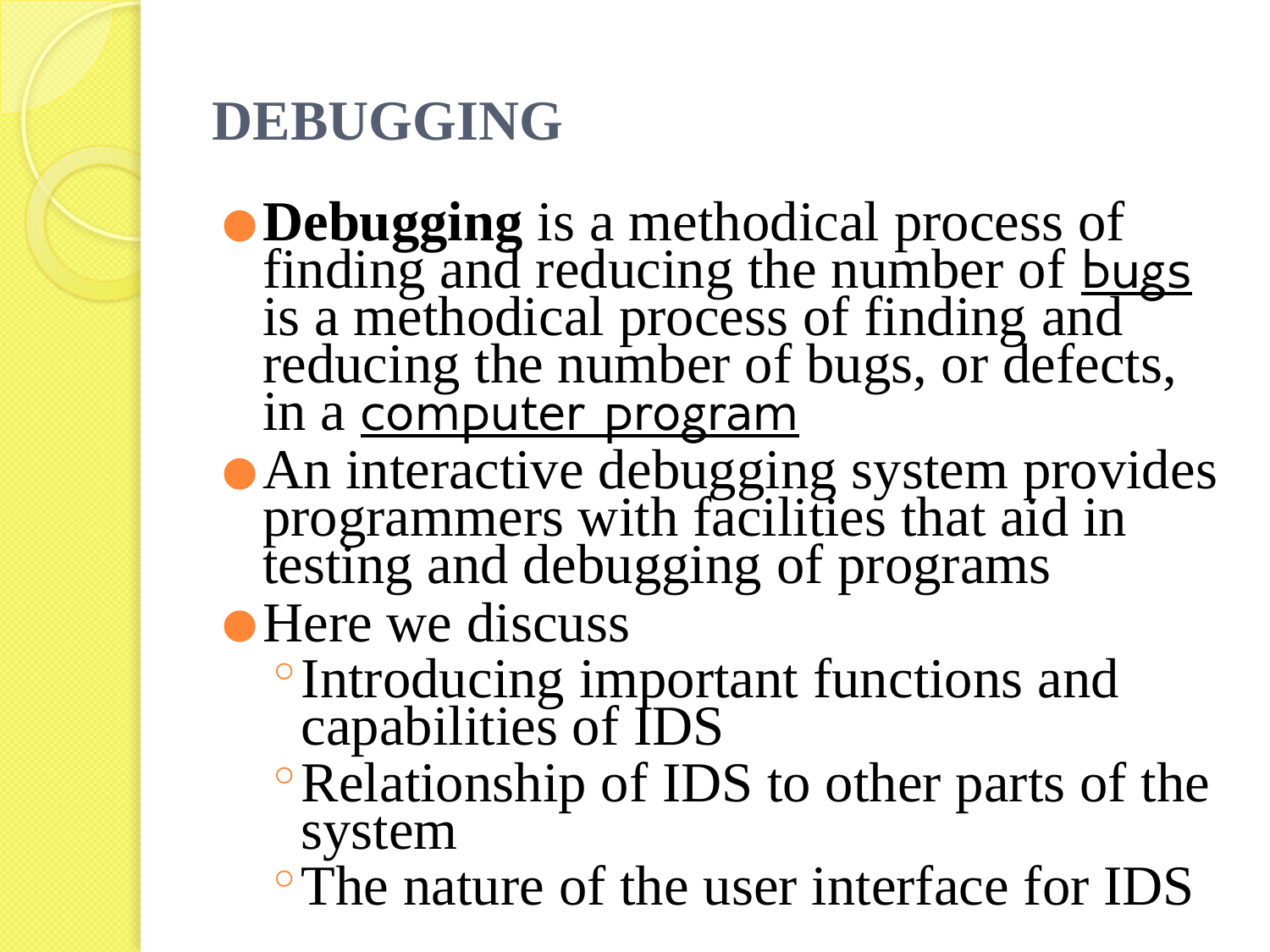

# DEBUGGING
Debugging is a methodical process of finding and reducing the number of bugs is a methodical process of finding and reducing the number of bugs, or defects, in a computer program
An interactive debugging system provides programmers with facilities that aid in testing and debugging of programs
Here we discuss
Introducing important functions and capabilities of IDS
Relationship of IDS to other parts of the system
The nature of the user interface for IDS